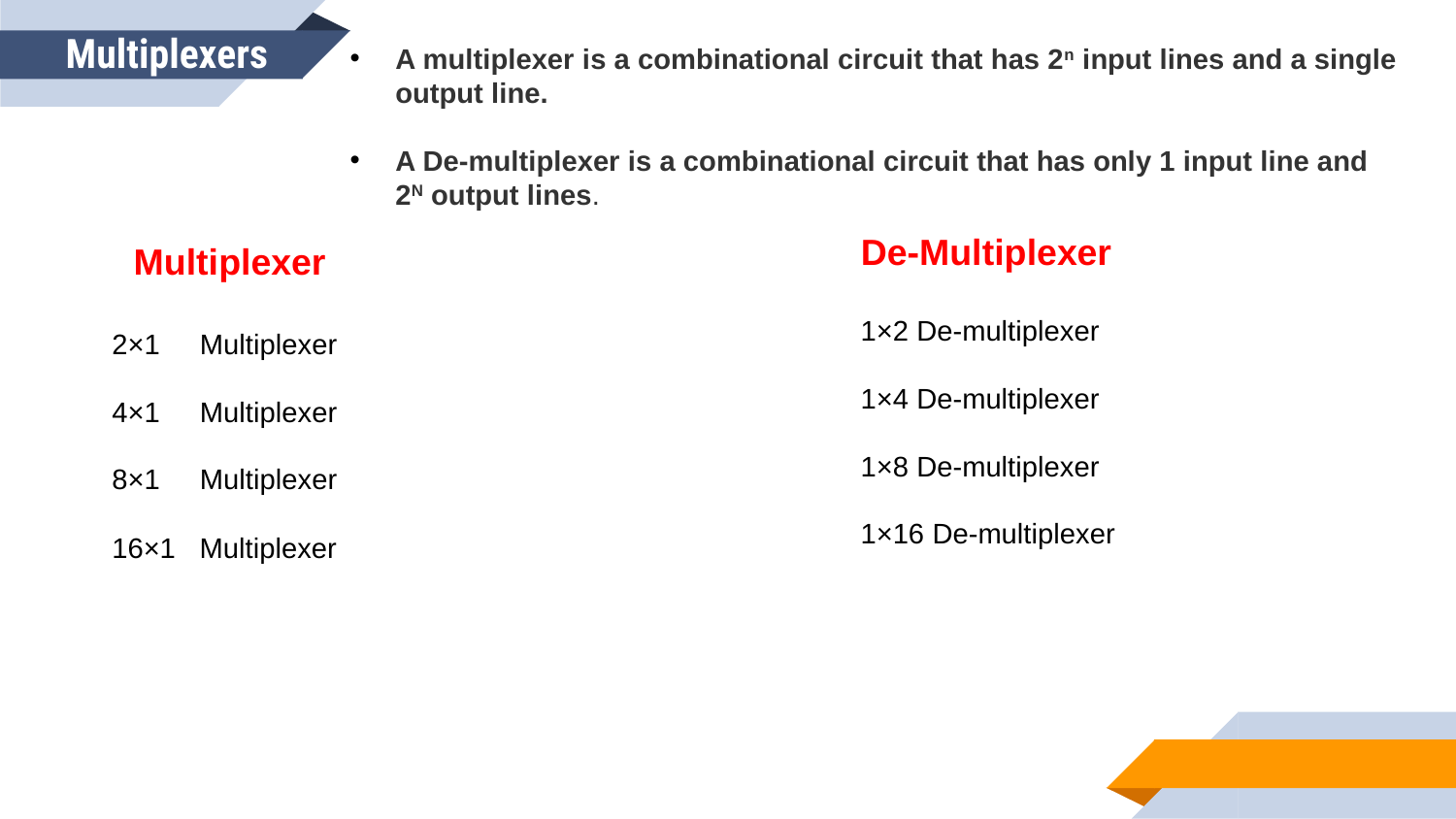

Multiplexers
A multiplexer is a combinational circuit that has 2n input lines and a single output line.

A De-multiplexer is a combinational circuit that has only 1 input line and 2N output lines.
De-Multiplexer
1×2 De-multiplexer

1×4 De-multiplexer

1×8 De-multiplexer

1×16 De-multiplexer
Multiplexer
2×1     Multiplexer

4×1     Multiplexer

8×1     Multiplexer

16×1   Multiplexer
32